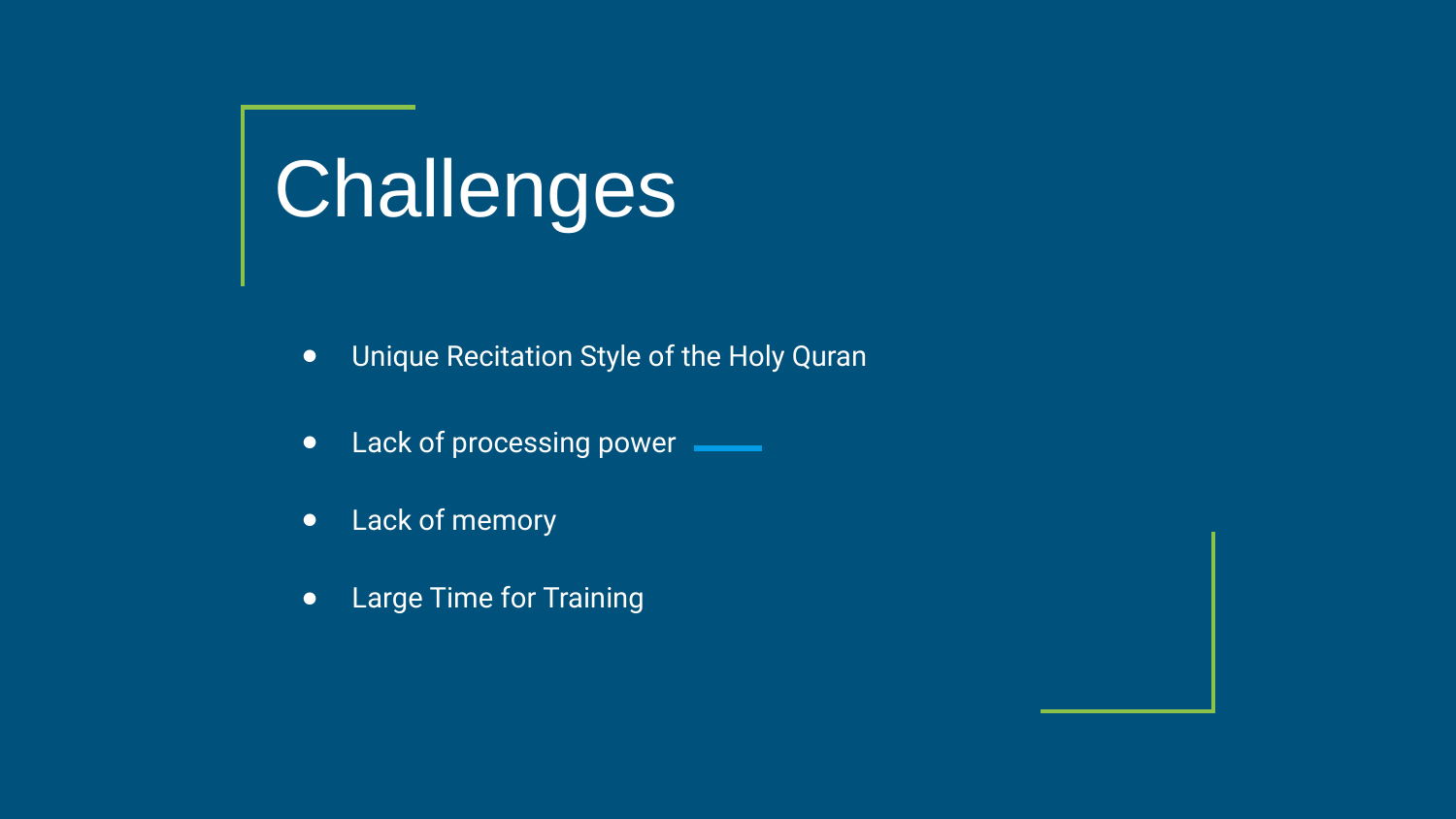

# Challenges
Unique Recitation Style of the Holy Quran
Lack of processing power
Lack of memory
Large Time for Training